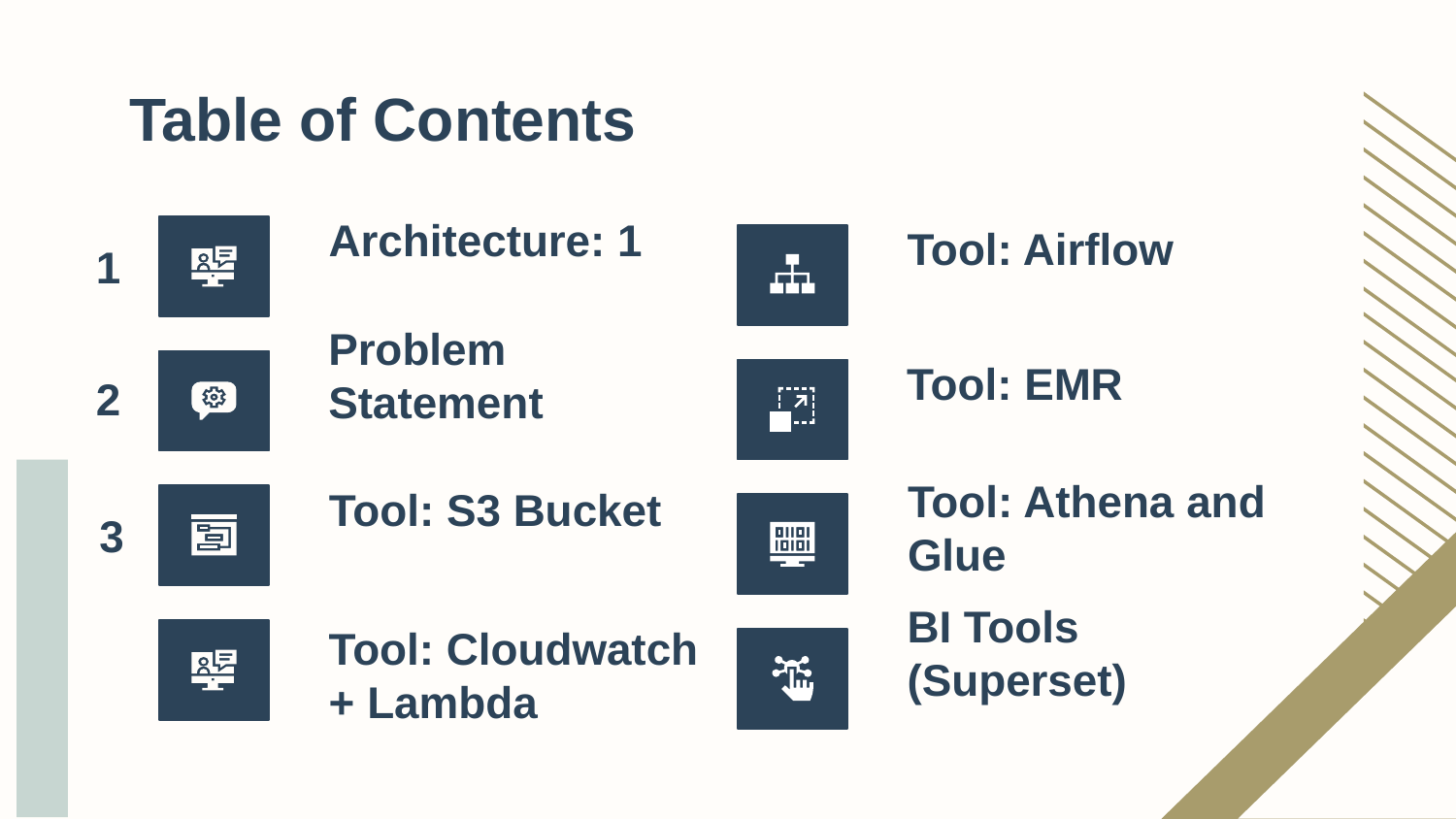

Table of Contents
Architecture: 1

Tool: Airflow

1

Problem Statement

Tool: EMR
2

# Tool: S3 Bucket

Tool: Athena and Glue
3

Tool: Cloudwatch + Lambda

BI Tools (Superset)